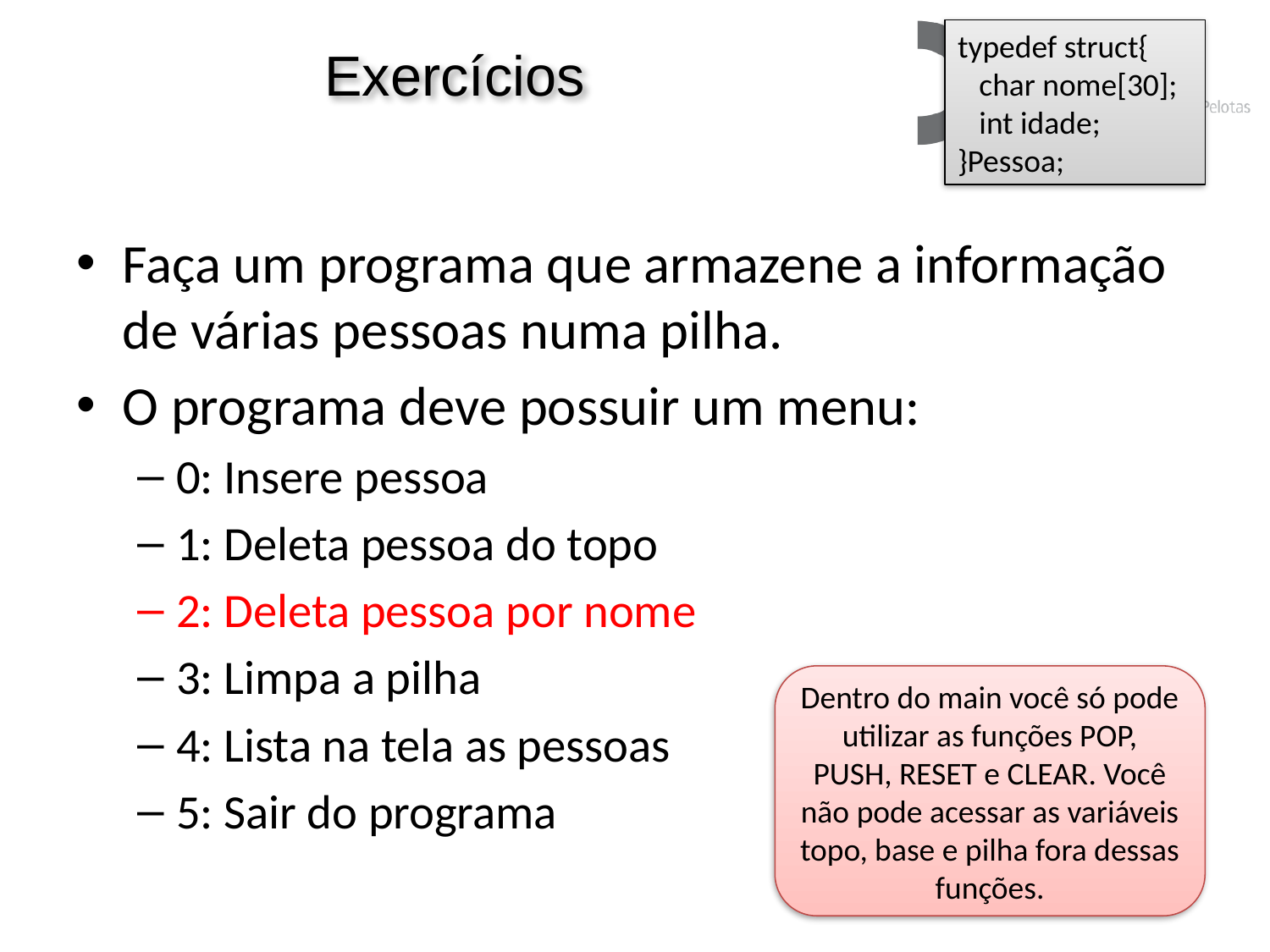

typedef struct{
   char nome[30];
   int idade;
}Pessoa;
# Exercícios
Faça um programa que armazene a informação de várias pessoas numa pilha.
O programa deve possuir um menu:
0: Insere pessoa
1: Deleta pessoa do topo
2: Deleta pessoa por nome
3: Limpa a pilha
4: Lista na tela as pessoas
5: Sair do programa
Dentro do main você só pode utilizar as funções POP, PUSH, RESET e CLEAR. Você não pode acessar as variáveis topo, base e pilha fora dessas funções.